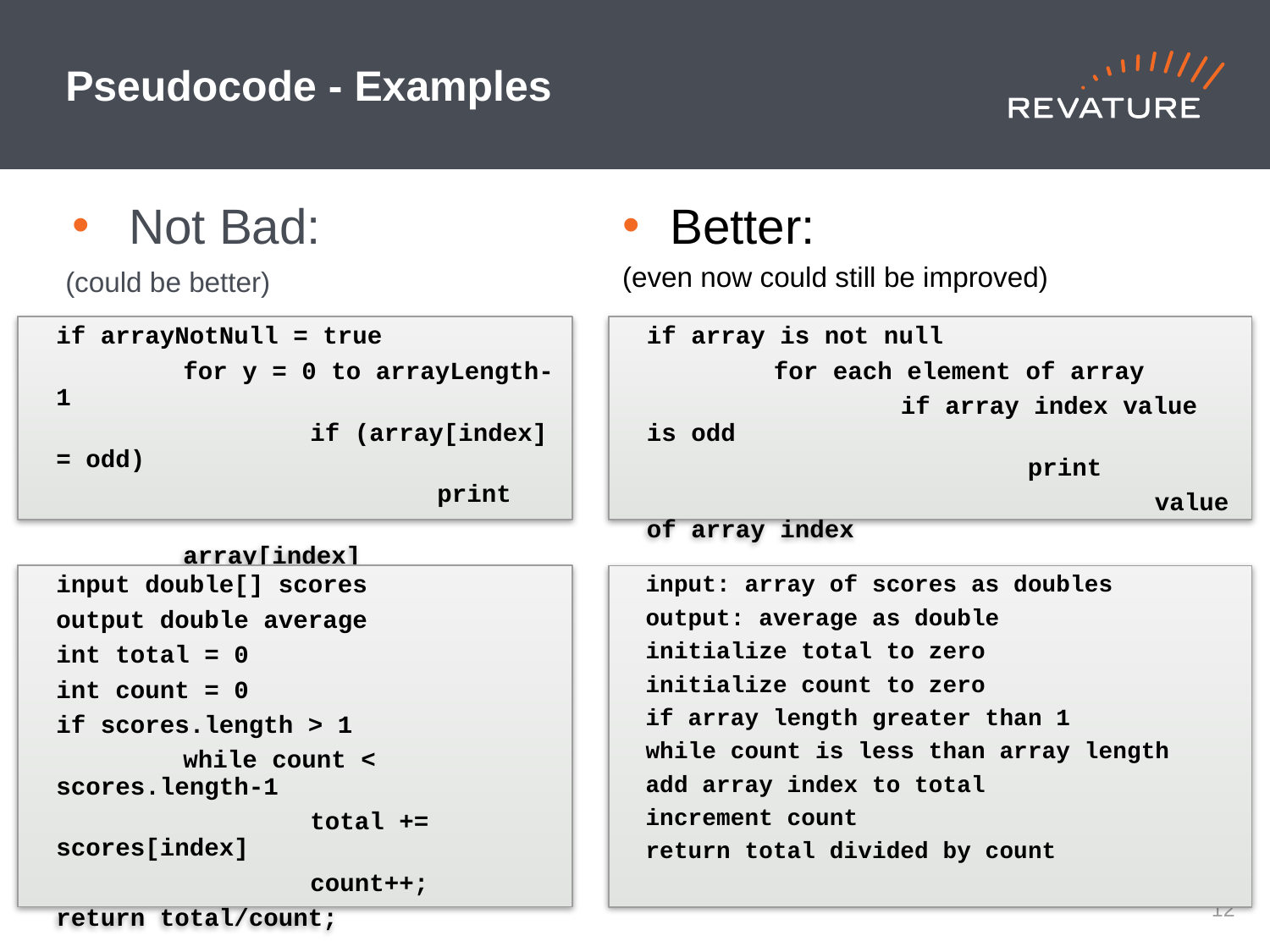

# Pseudocode - Examples
Not Bad:
(could be better)
Better:
(even now could still be improved)
if arrayNotNull = true
	for y = 0 to arrayLength-1
		if (array[index] = odd)
			print
				array[index]
if array is not null
	for each element of array
		if array index value is odd
			print
				value of array index
input double[] scores
output double average
int total = 0
int count = 0
if scores.length > 1
	while count < scores.length-1
		total += scores[index]
		count++;
return total/count;
input: array of scores as doubles
output: average as double
initialize total to zero
initialize count to zero
if array length greater than 1
	while count is less than array length
		add array index to total
		increment count
return total divided by count
12